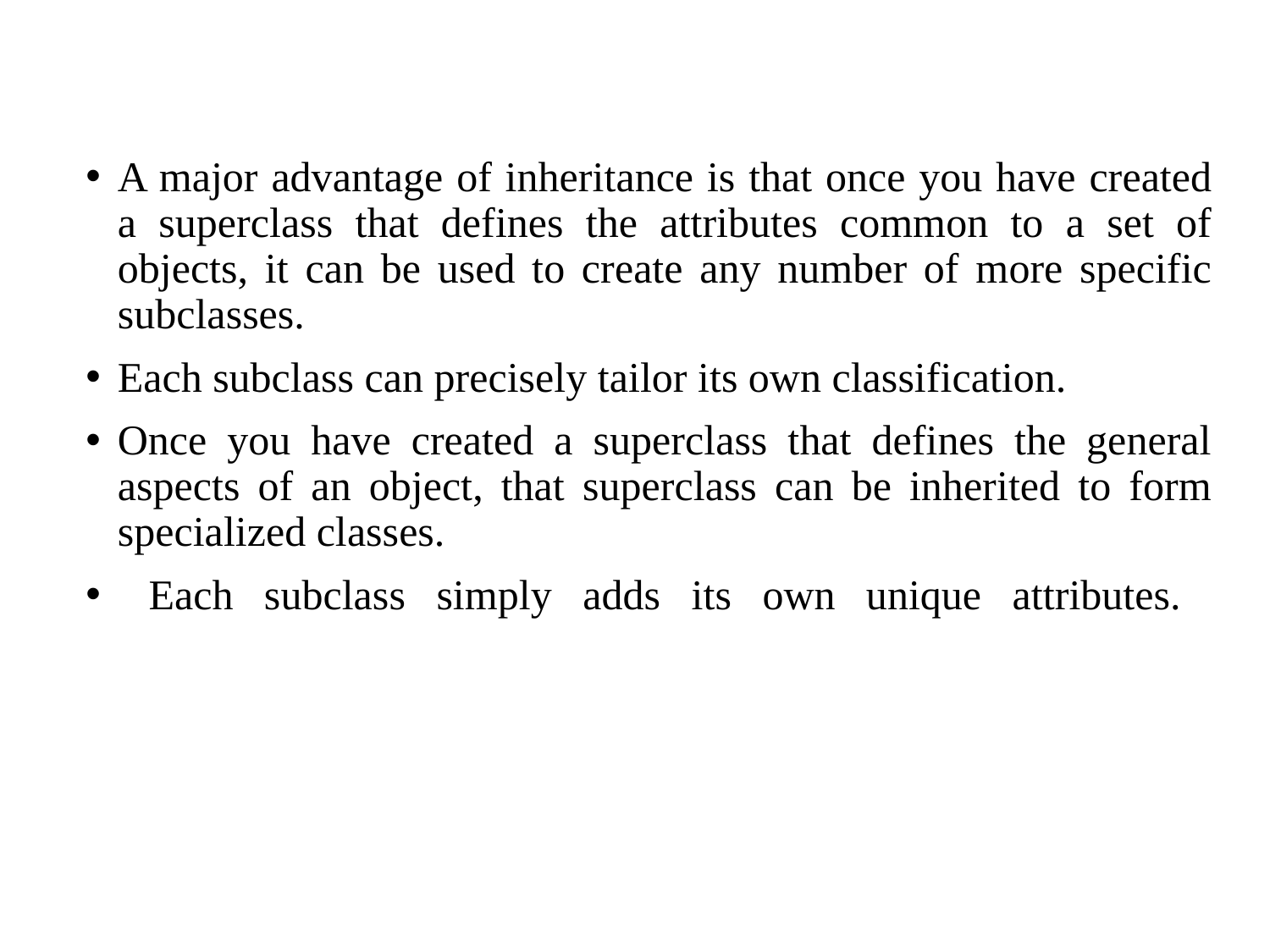

#
A major advantage of inheritance is that once you have created a superclass that defines the attributes common to a set of objects, it can be used to create any number of more specific subclasses.
Each subclass can precisely tailor its own classification.
Once you have created a superclass that defines the general aspects of an object, that superclass can be inherited to form specialized classes.
 Each subclass simply adds its own unique attributes.